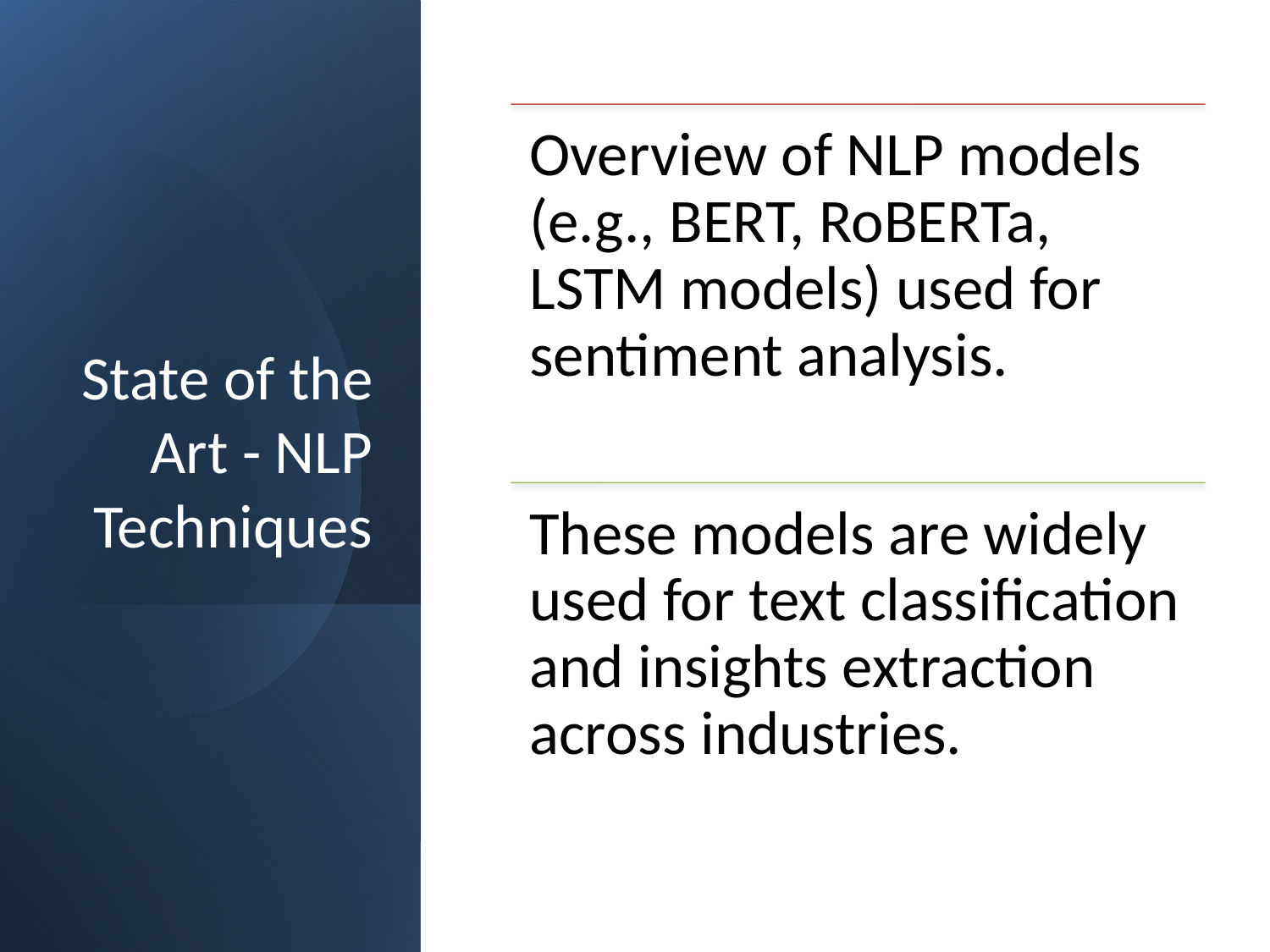

Overview of NLP models (e.g., BERT, RoBERTa, LSTM models) used for sentiment analysis.
These models are widely used for text classification and insights extraction across industries.

# State of the Art - NLP Techniques